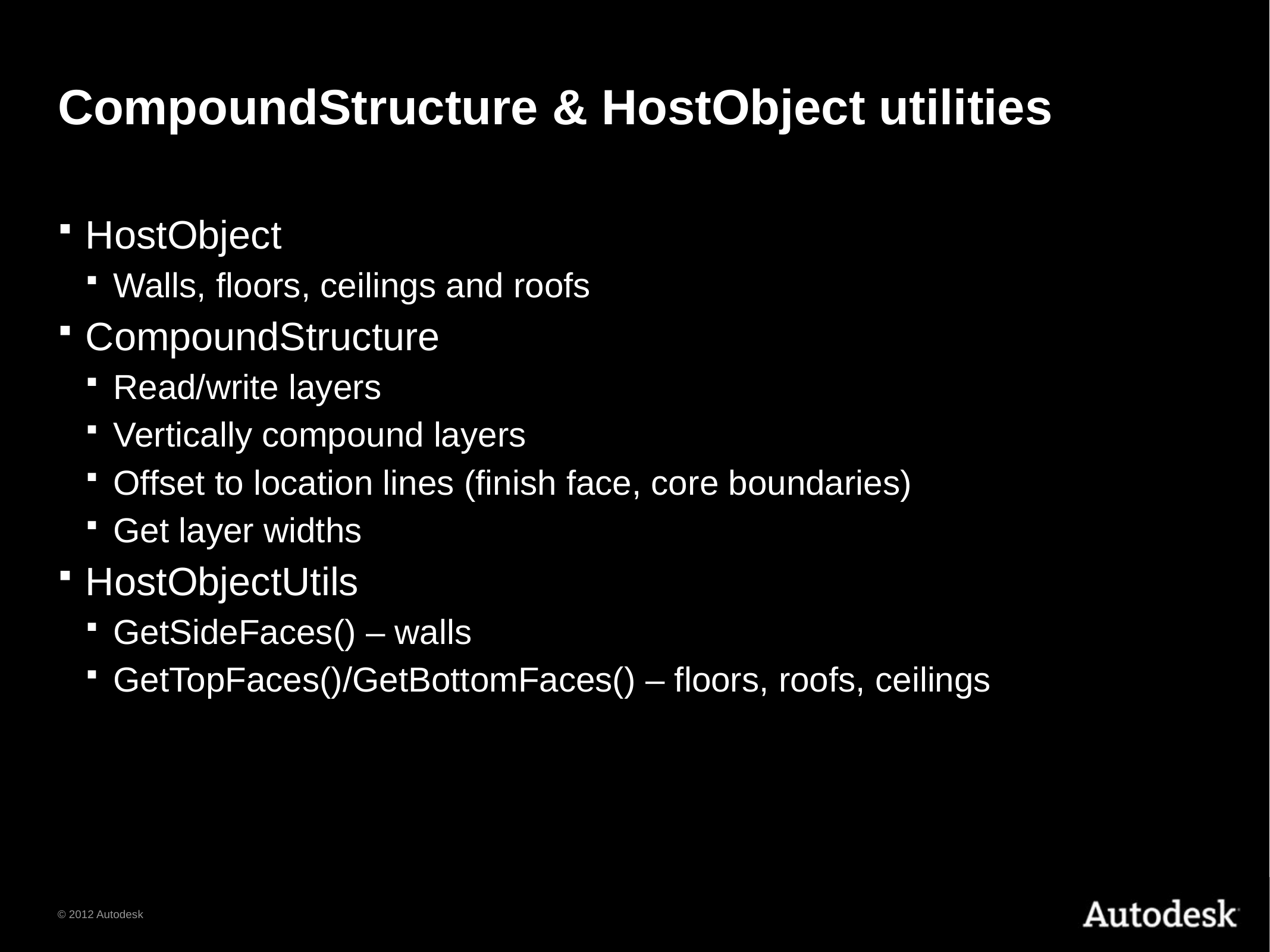

# CompoundStructure & HostObject utilities
HostObject
Walls, floors, ceilings and roofs
CompoundStructure
Read/write layers
Vertically compound layers
Offset to location lines (finish face, core boundaries)
Get layer widths
HostObjectUtils
GetSideFaces() – walls
GetTopFaces()/GetBottomFaces() – floors, roofs, ceilings